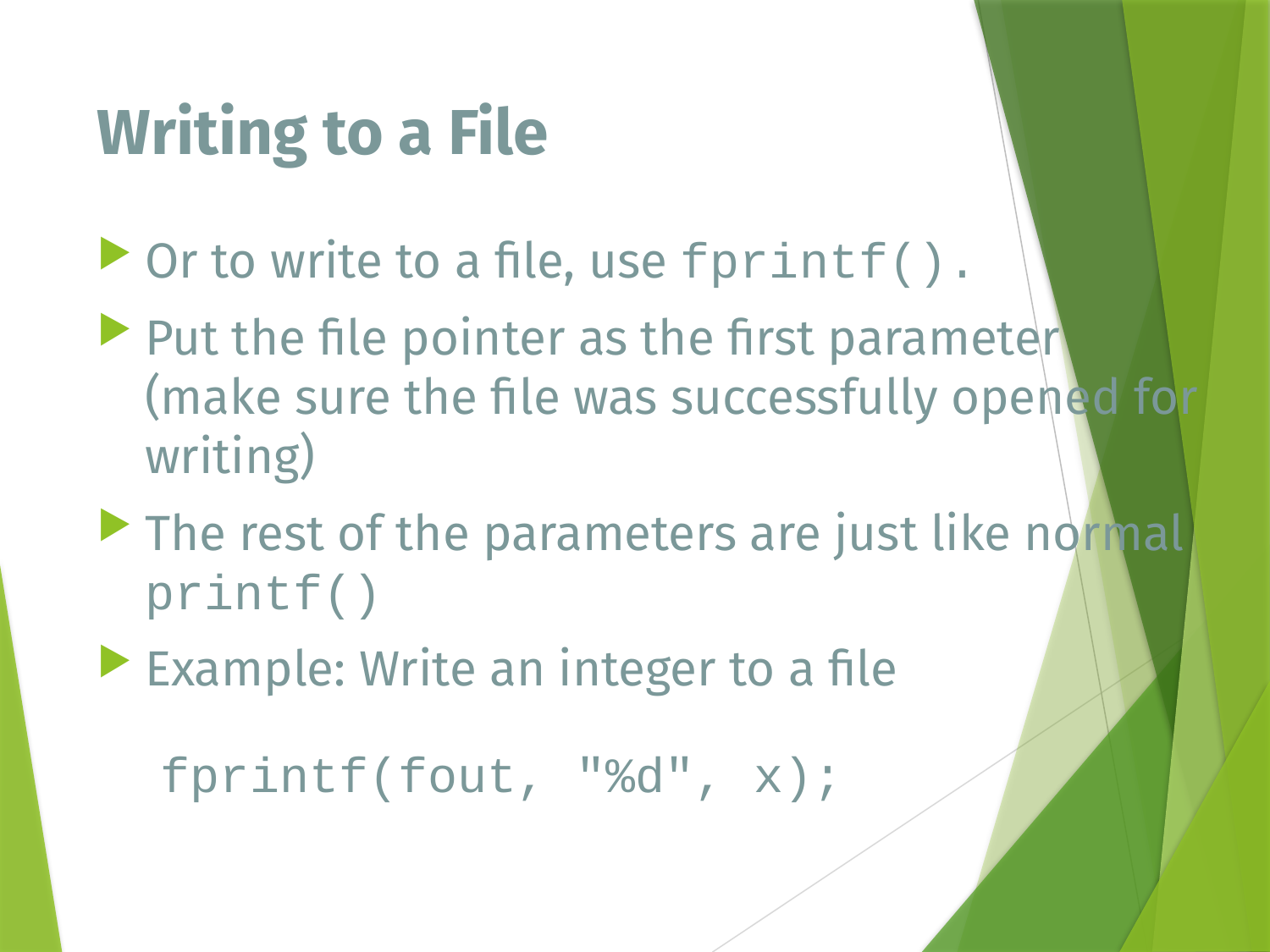

# Writing to a File
Or to write to a file, use fprintf().
Put the file pointer as the first parameter (make sure the file was successfully opened for writing)
The rest of the parameters are just like normal printf()
Example: Write an integer to a file
fprintf(fout, "%d", x);